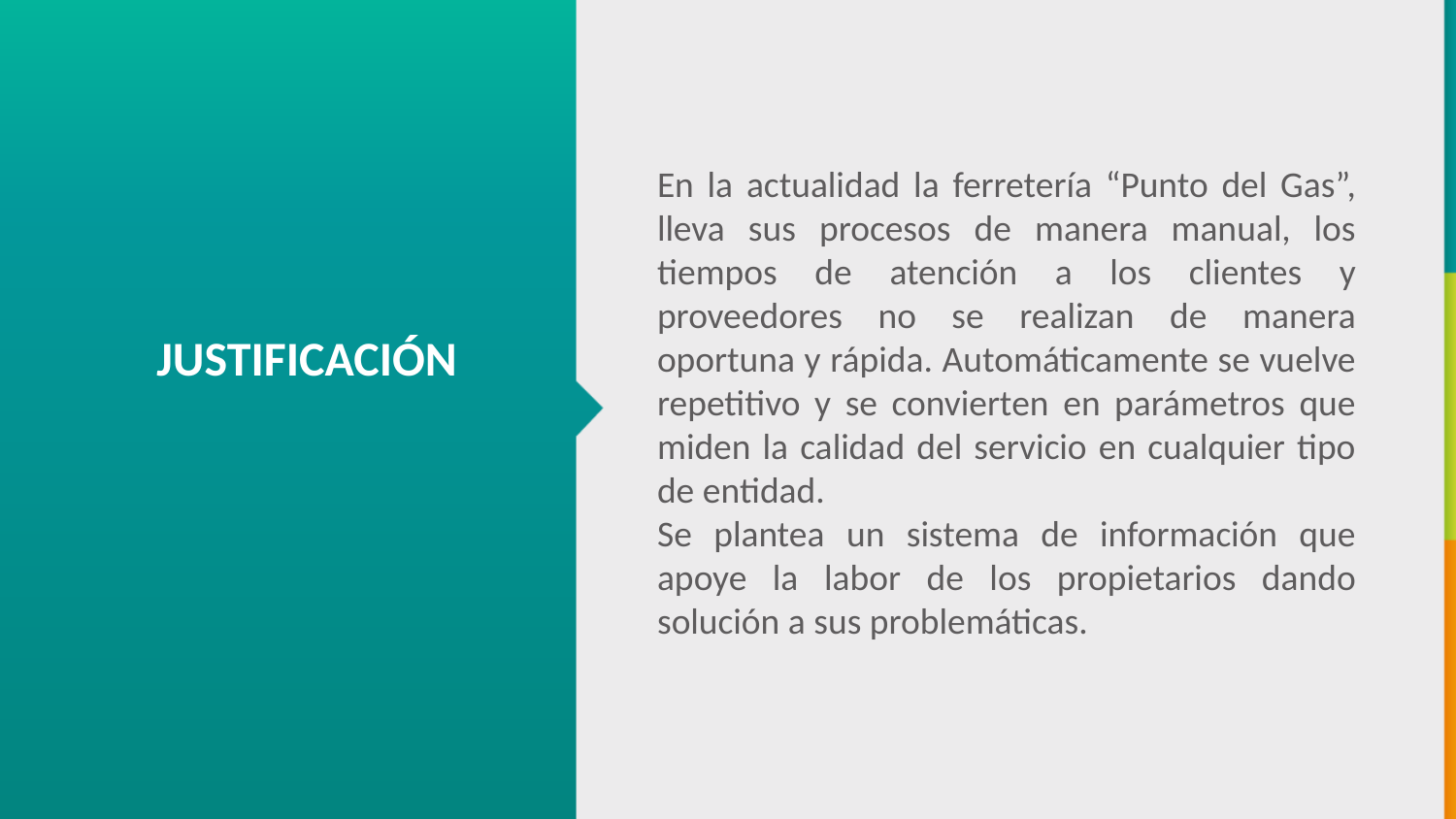

En la actualidad la ferretería “Punto del Gas”, lleva sus procesos de manera manual, los tiempos de atención a los clientes y proveedores no se realizan de manera oportuna y rápida. Automáticamente se vuelve repetitivo y se convierten en parámetros que miden la calidad del servicio en cualquier tipo de entidad.
Se plantea un sistema de información que apoye la labor de los propietarios dando solución a sus problemáticas.
JUSTIFICACIÓN